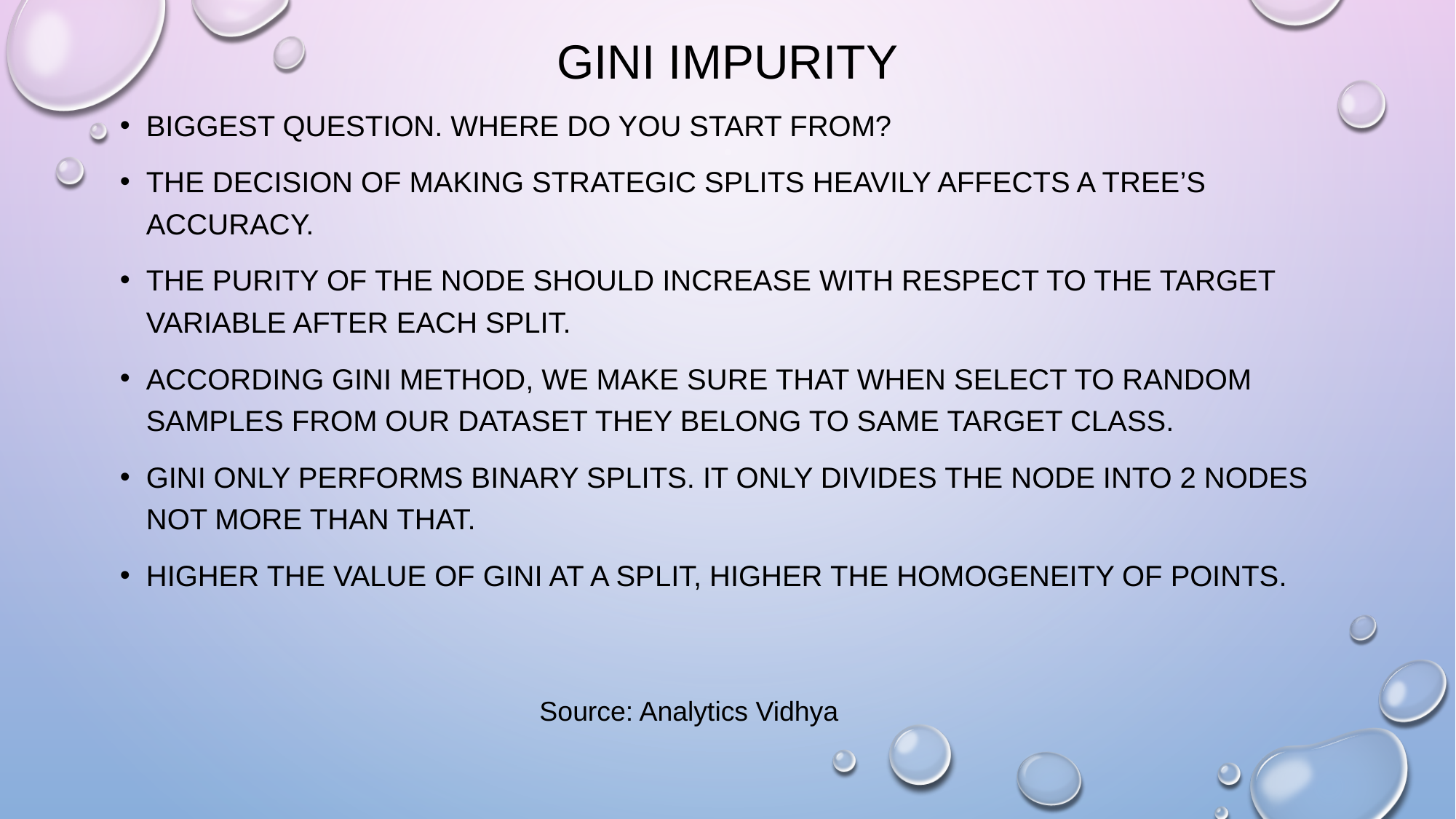

# Gini impurity
Biggest question. Where do you start from?
The decision of making strategic splits heavily affects a tree’s accuracy.
The purity of the node should increase with respect to the target variable after each split.
According GINI Method, we make sure that when select to random samples from our dataset they belong to same target class.
GINI only performs binary splits. It only divides the node into 2 nodes not more than that.
Higher the value of gini at a split, higher the homogeneity of points.
Source: Analytics Vidhya